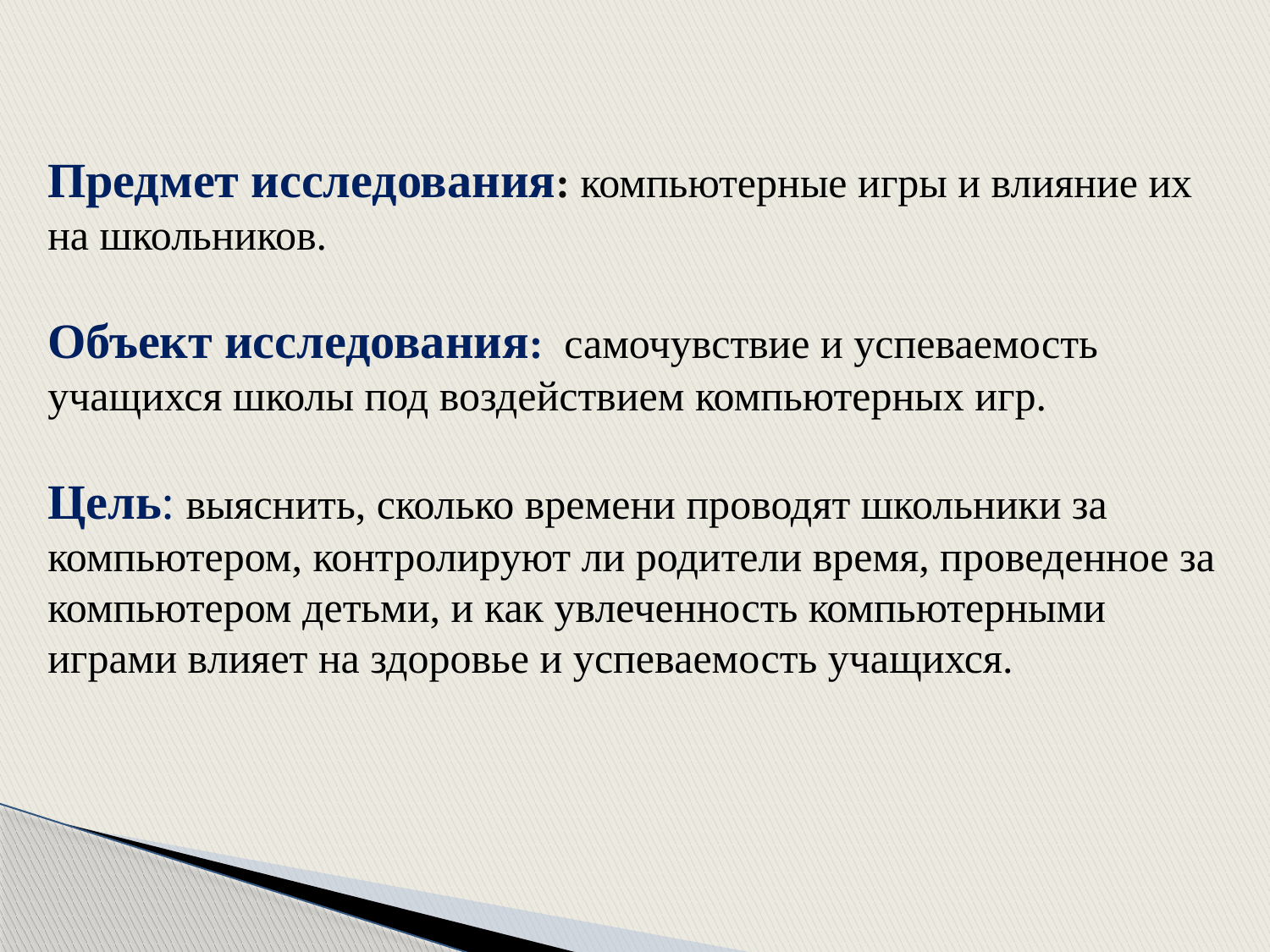

Предмет исследования: компьютерные игры и влияние их на школьников.

Объект исследования:  самочувствие и успеваемость учащихся школы под воздействием компьютерных игр.

Цель: выяснить, сколько времени проводят школьники за компьютером, контролируют ли родители время, проведенное за компьютером детьми, и как увлеченность компьютерными играми влияет на здоровье и успеваемость учащихся.